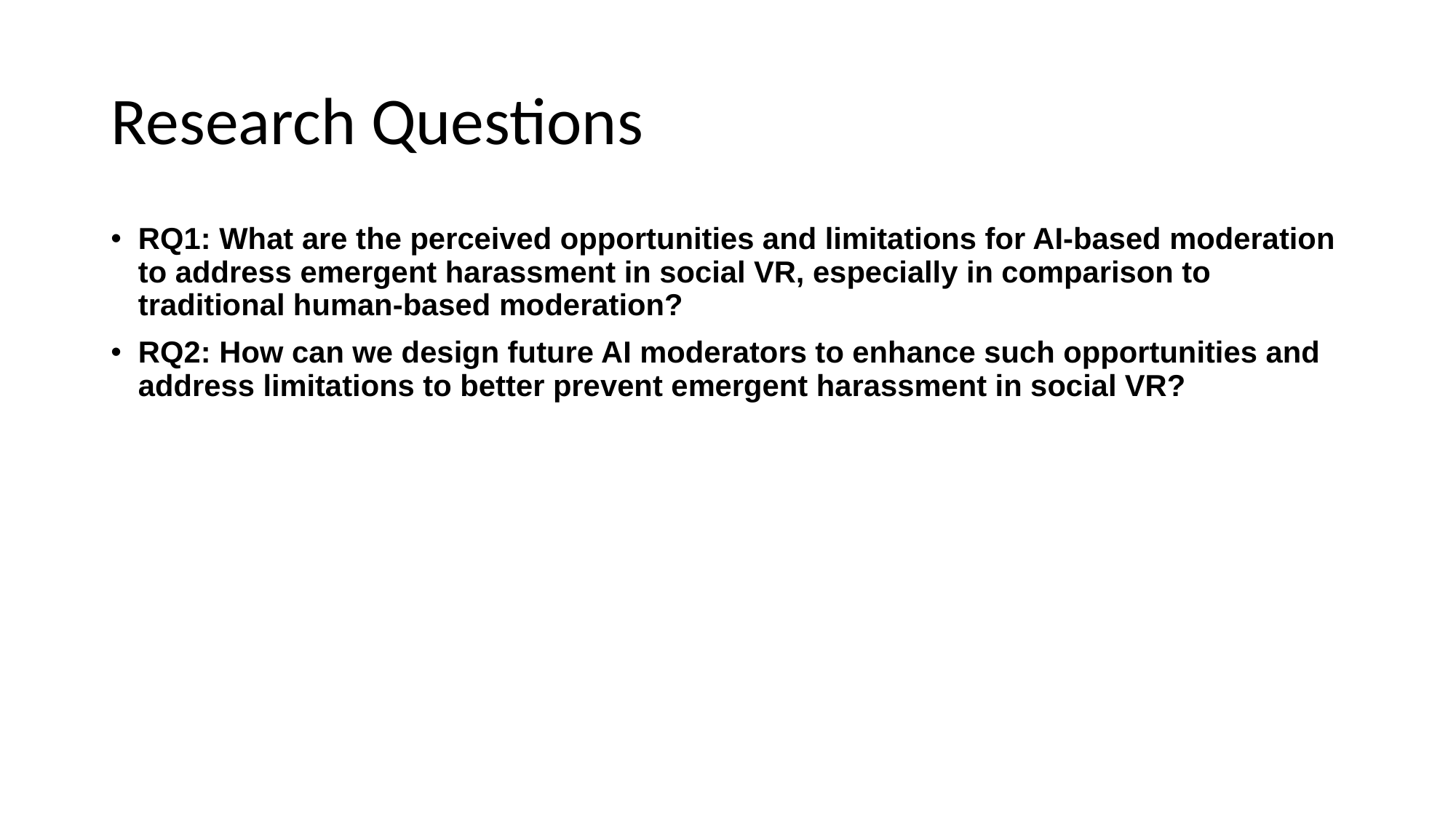

# Research Questions
RQ1: What are the perceived opportunities and limitations for AI-based moderation to address emergent harassment in social VR, especially in comparison to traditional human-based moderation?
RQ2: How can we design future AI moderators to enhance such opportunities and address limitations to better prevent emergent harassment in social VR?